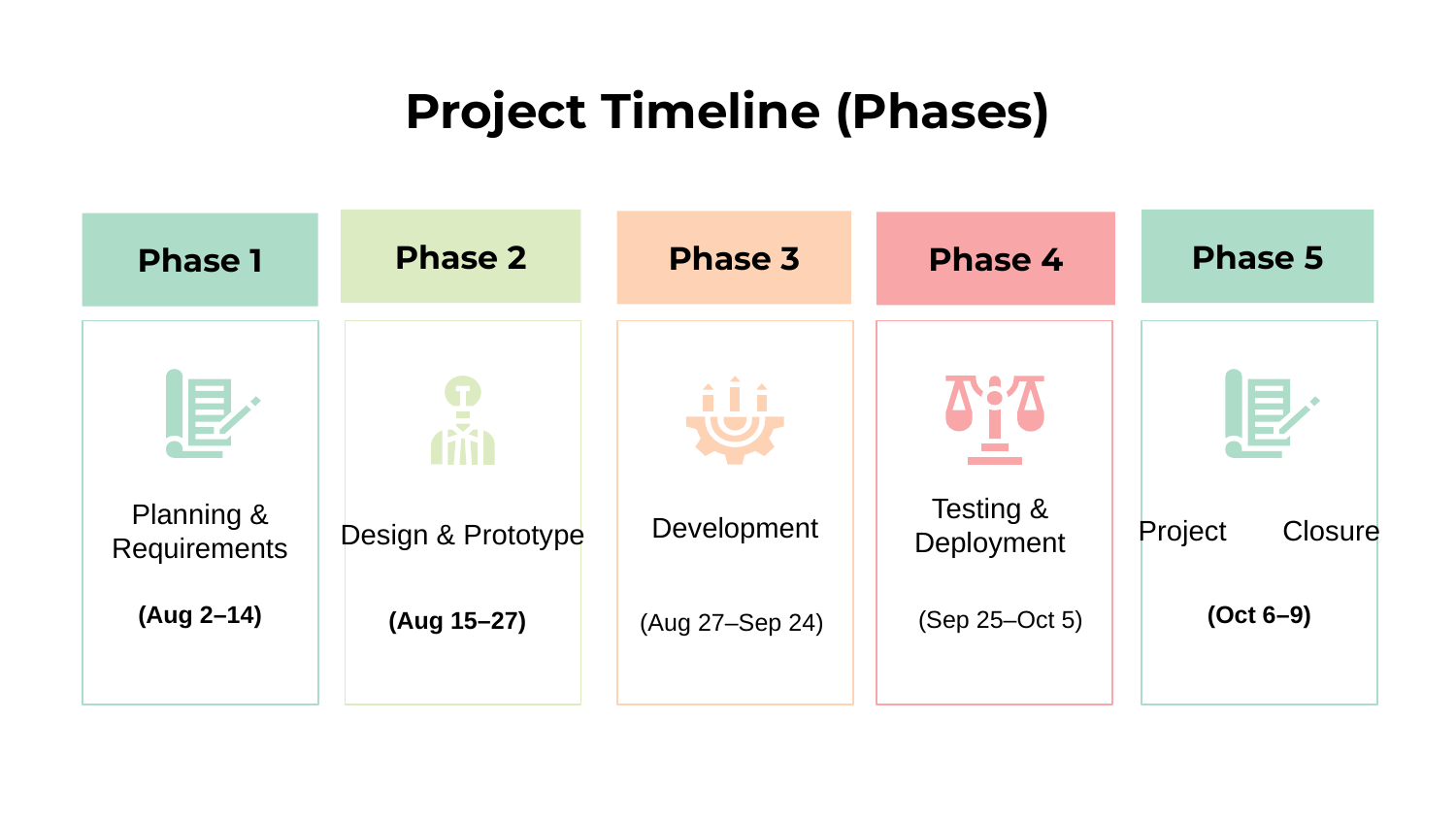

# Project Timeline (Phases)
Phase 2
Phase 5
Phase 3
Phase 4
Phase 1

Testing &
Deployment
Development
Project       Closure
Planning & Requirements
Design & Prototype
(Oct 6–9)
(Aug 2–14)
(Sep 25–Oct 5)
(Aug 15–27)
(Aug 27–Sep 24)